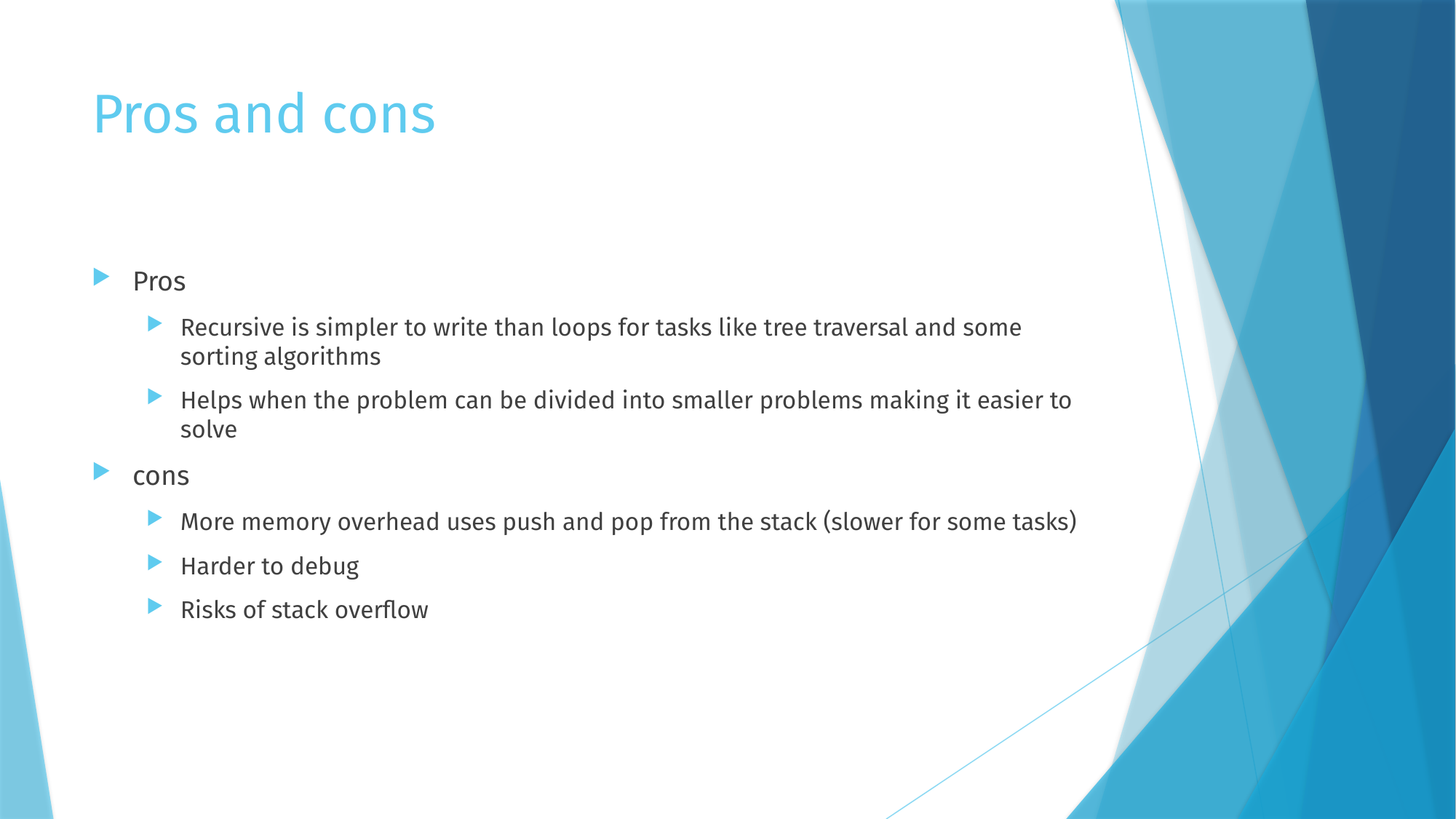

# Pros and cons
Pros
Recursive is simpler to write than loops for tasks like tree traversal and some sorting algorithms
Helps when the problem can be divided into smaller problems making it easier to solve
cons
More memory overhead uses push and pop from the stack (slower for some tasks)
Harder to debug
Risks of stack overflow